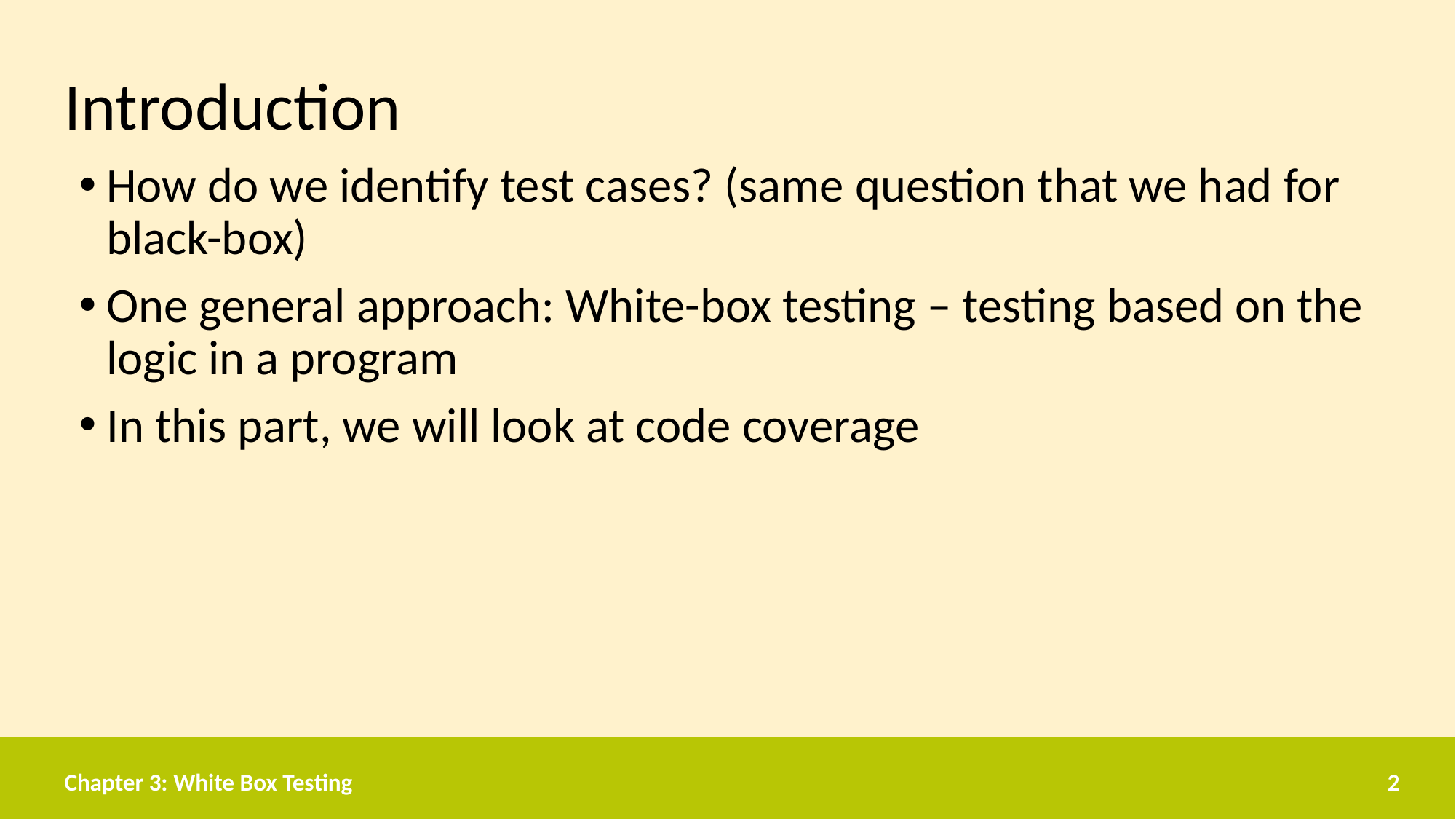

# Introduction
How do we identify test cases? (same question that we had for black-box)
One general approach: White-box testing – testing based on the logic in a program
In this part, we will look at code coverage
Chapter 3: White Box Testing
2